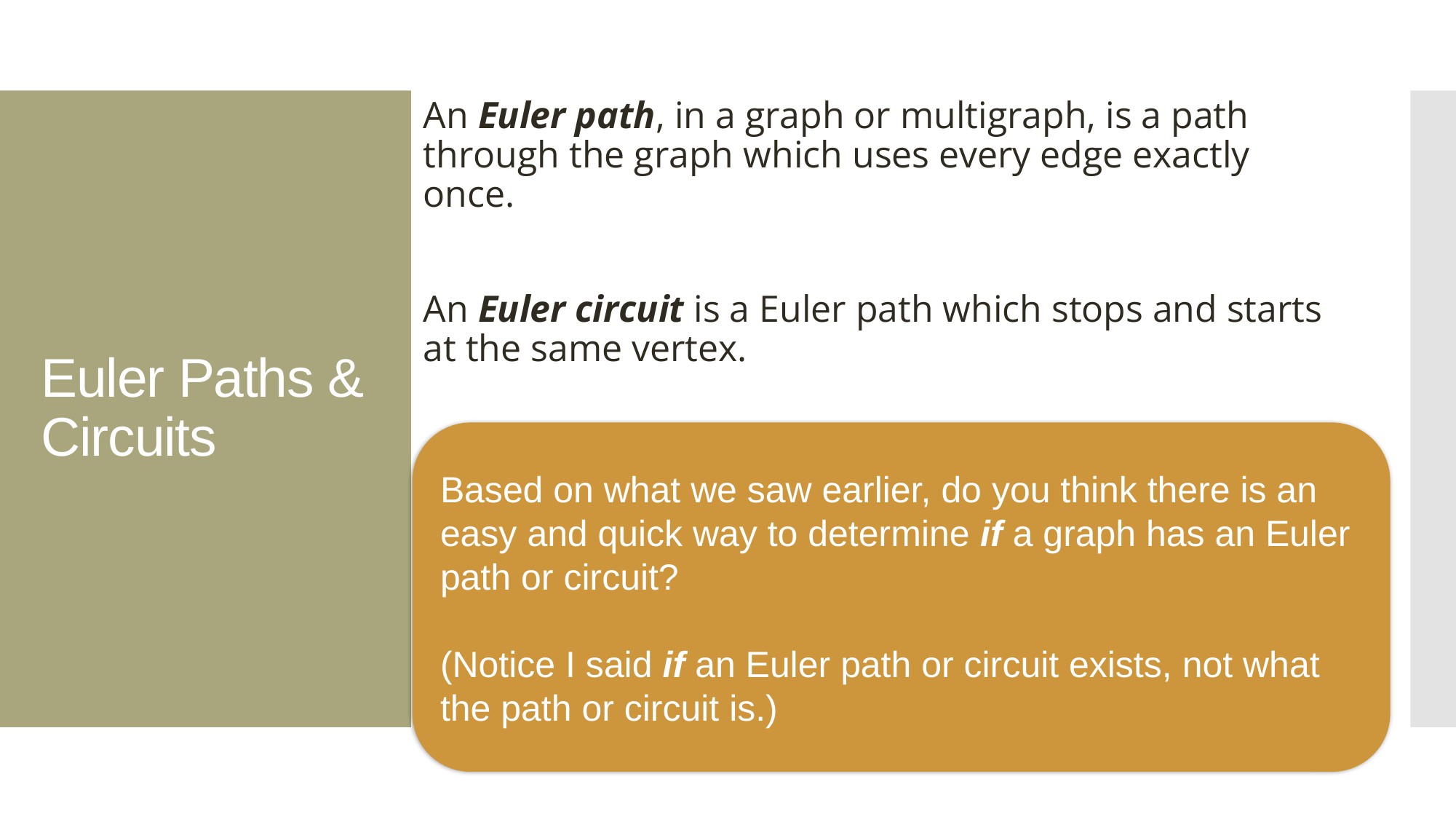

An Euler path, in a graph or multigraph, is a path through the graph which uses every edge exactly once.

An Euler circuit is a Euler path which stops and starts at the same vertex.

A graph has an Euler circuit if and only if the degree of every vertex is even.

A graph has an Euler path if and only if there are at most two vertices with an odd degree.

# Euler Paths & Circuits
Based on what we saw earlier, do you think there is an easy and quick way to determine if a graph has an Euler path or circuit?

(Notice I said if an Euler path or circuit exists, not what the path or circuit is.)